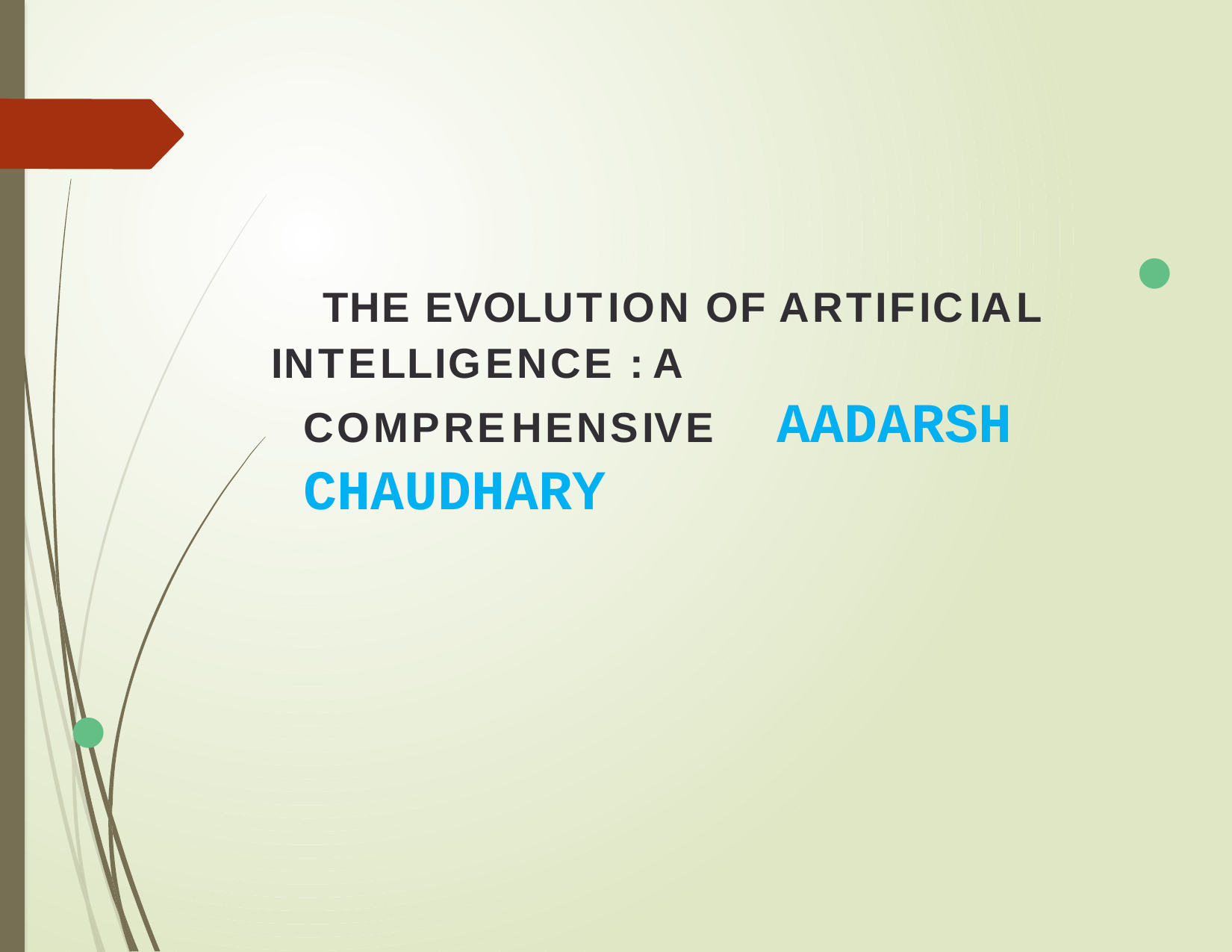

•
  THE EVOLUTION OF ARTIFICIAL
   INTELLIGENCE :A  COMPREHENSIVE    AADARSH CHAUDHARY
•